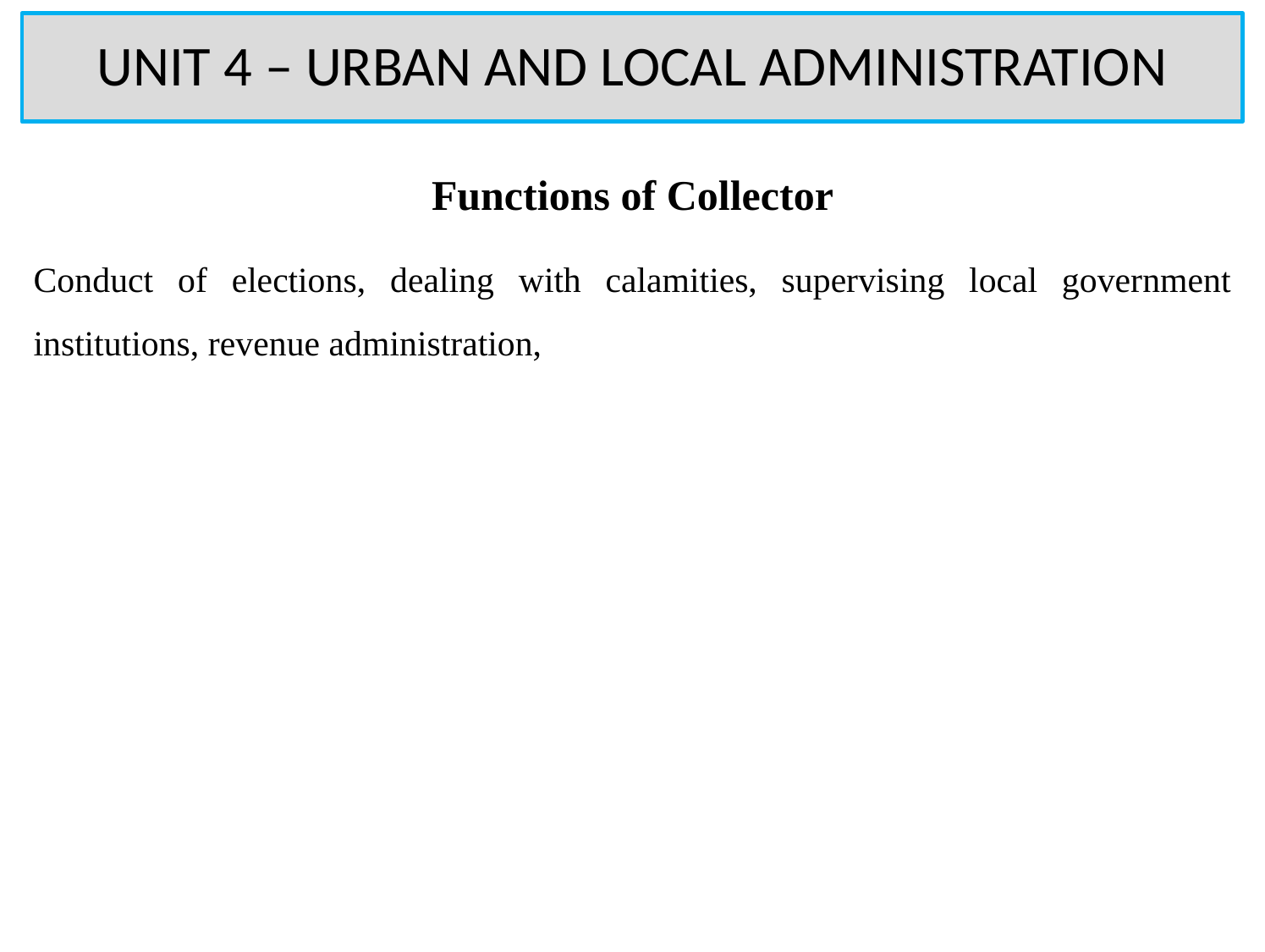

# UNIT 4 – URBAN AND LOCAL ADMINISTRATION
Functions of Collector
Conduct of elections, dealing with calamities, supervising local government institutions, revenue administration,